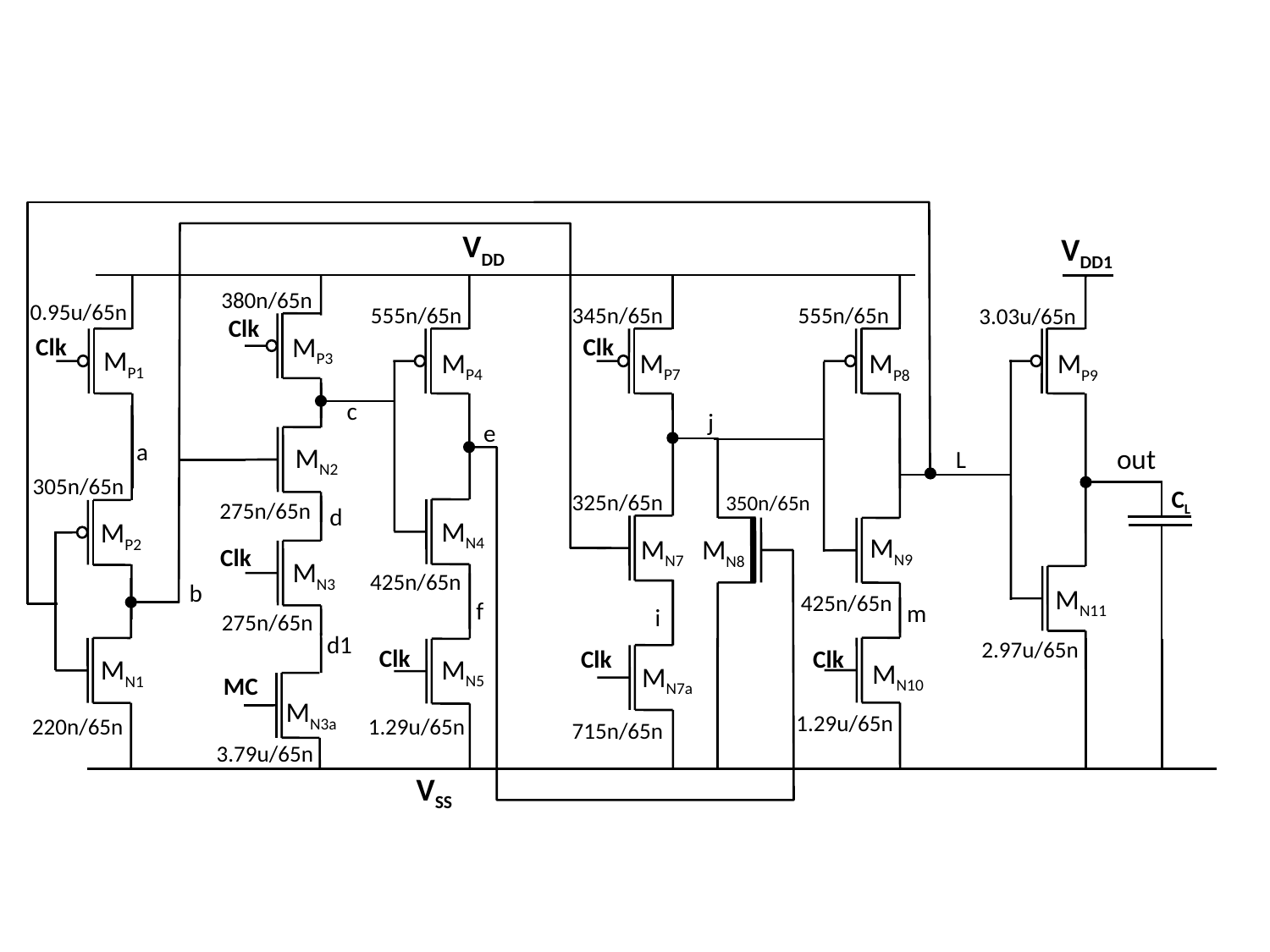

VDD
VDD1

380n/65n
0.95u/65n
555n/65n
345n/65n
555n/65n
3.03u/65n
Clk
MP3
Clk
Clk
MP1
MP4
MP7
MP8
MP9

c

j

e
a

MN2
out

L

305n/65n

CL
325n/65n
350n/65n

275n/65n
d

MN4
MP2
MN9
MN7
MN8
Clk
MN3
425n/65n
b

MN11

425n/65n
f
m
i

275n/65n
d1
2.97u/65n

Clk
Clk
Clk
MN5
MN1
MN10
MN7a
MC
MN3a
1.29u/65n
220n/65n
1.29u/65n
715n/65n
3.79u/65n
VSS